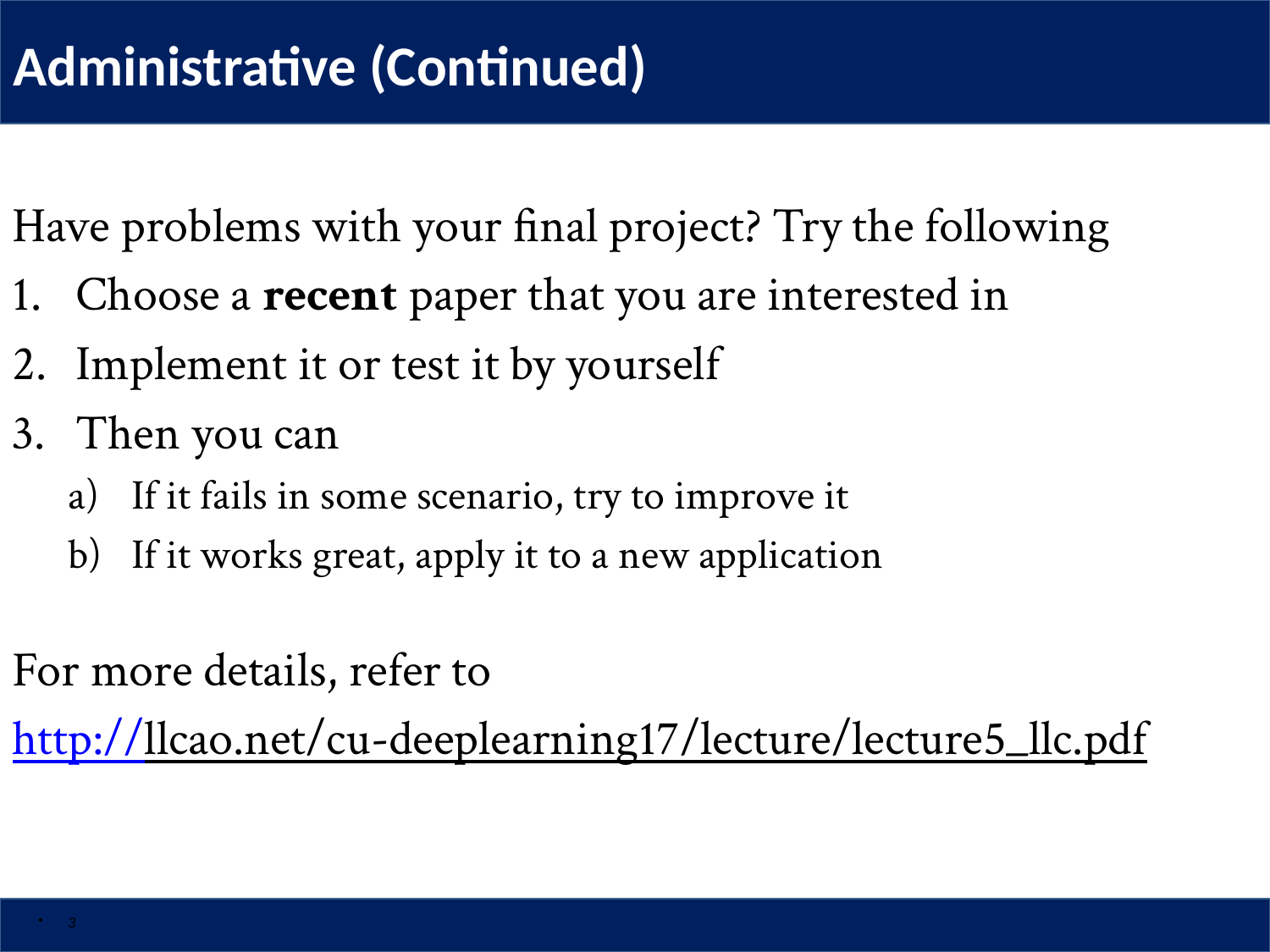

# Administrative (Continued)

Have problems with your final project? Try the following
Choose a recent paper that you are interested in
Implement it or test it by yourself
Then you can
If it fails in some scenario, try to improve it
If it works great, apply it to a new application

For more details, refer to
http://llcao.net/cu-deeplearning17/lecture/lecture5_llc.pdf

3